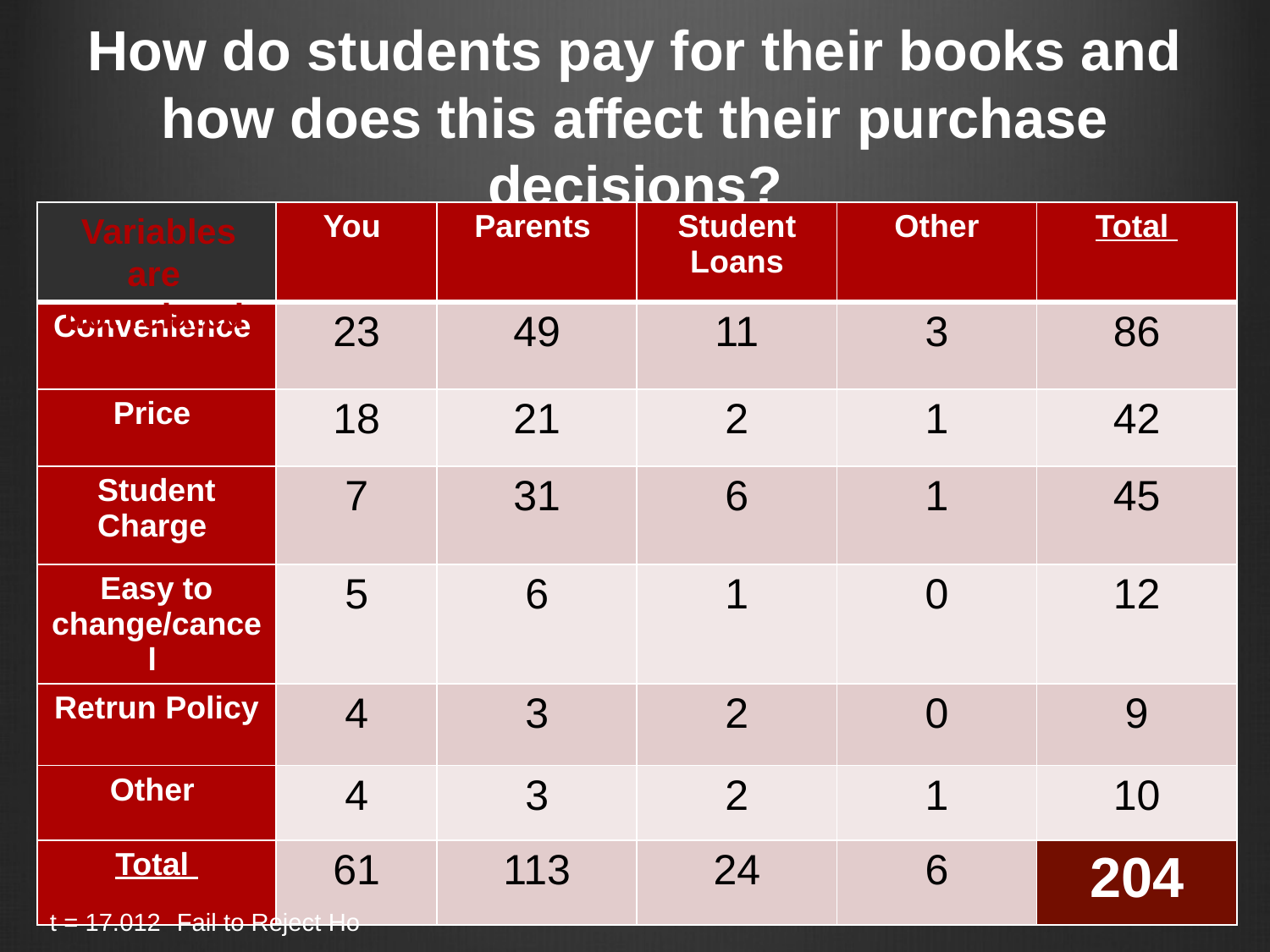

# How do students pay for their books and how does this affect their purchase decisions?
|  | You | Parents | Student Loans | Other | Total |
| --- | --- | --- | --- | --- | --- |
| Convenience | 23 | 49 | 11 | 3 | 86 |
| Price | 18 | 21 | 2 | 1 | 42 |
| Student Charge | 7 | 31 | 6 | 1 | 45 |
| Easy to change/cancel | 5 | 6 | 1 | 0 | 12 |
| Retrun Policy | 4 | 3 | 2 | 0 | 9 |
| Other | 4 | 3 | 2 | 1 | 10 |
| Total | 61 | 113 | 24 | 6 | 204 |
Variables are
not related
t = 17.012	Fail to Reject Ho